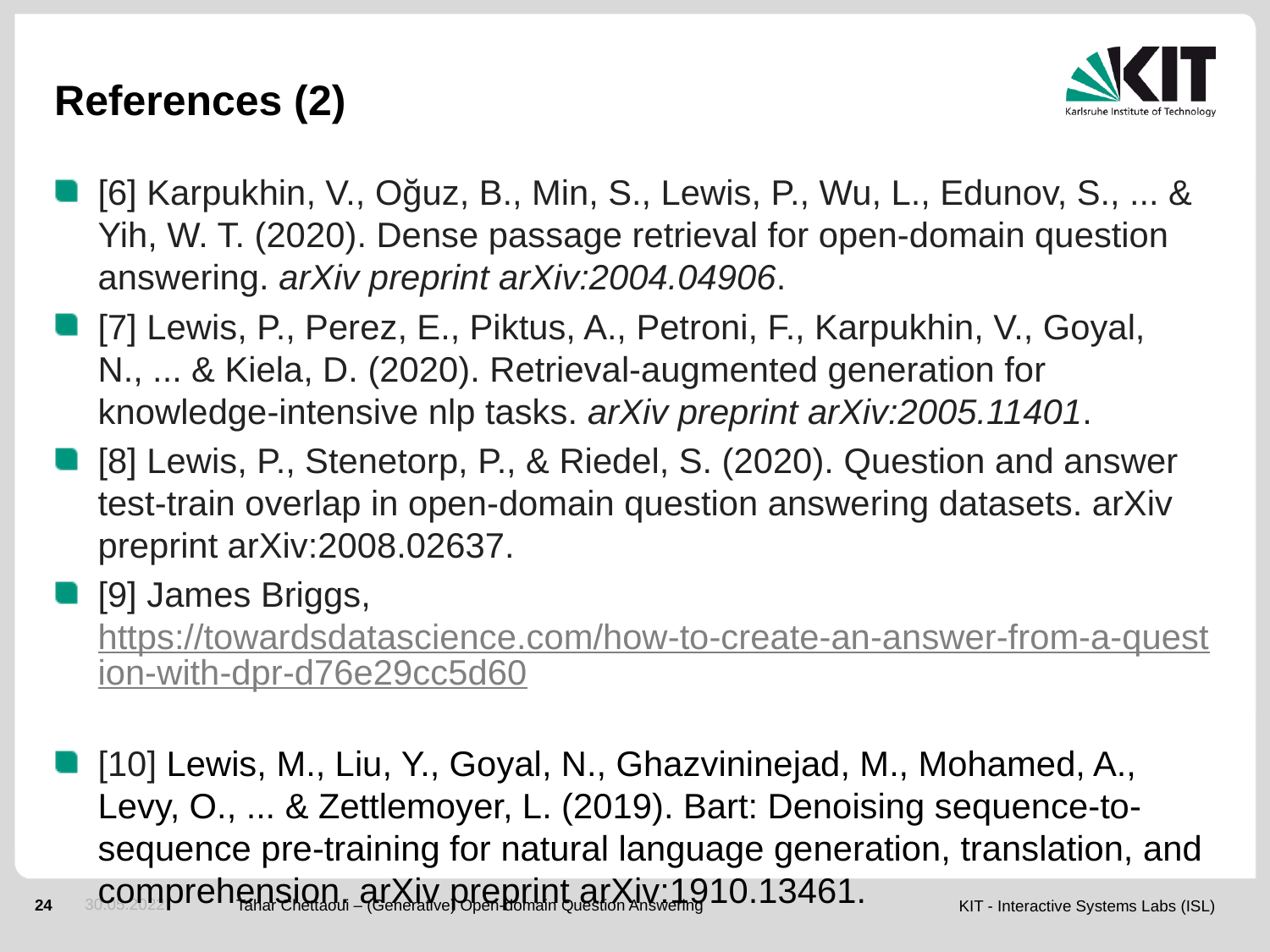

# References (2)
[6] Karpukhin, V., Oğuz, B., Min, S., Lewis, P., Wu, L., Edunov, S., ... & Yih, W. T. (2020). Dense passage retrieval for open-domain question answering. arXiv preprint arXiv:2004.04906.
[7] Lewis, P., Perez, E., Piktus, A., Petroni, F., Karpukhin, V., Goyal, N., ... & Kiela, D. (2020). Retrieval-augmented generation for knowledge-intensive nlp tasks. arXiv preprint arXiv:2005.11401.
[8] Lewis, P., Stenetorp, P., & Riedel, S. (2020). Question and answer test-train overlap in open-domain question answering datasets. arXiv preprint arXiv:2008.02637.
[9] James Briggs, https://towardsdatascience.com/how-to-create-an-answer-from-a-question-with-dpr-d76e29cc5d60
[10] Lewis, M., Liu, Y., Goyal, N., Ghazvininejad, M., Mohamed, A., Levy, O., ... & Zettlemoyer, L. (2019). Bart: Denoising sequence-to-sequence pre-training for natural language generation, translation, and comprehension. arXiv preprint arXiv:1910.13461.
30.05.2022
Tahar Chettaoui – (Generative) Open-domain Question Answering